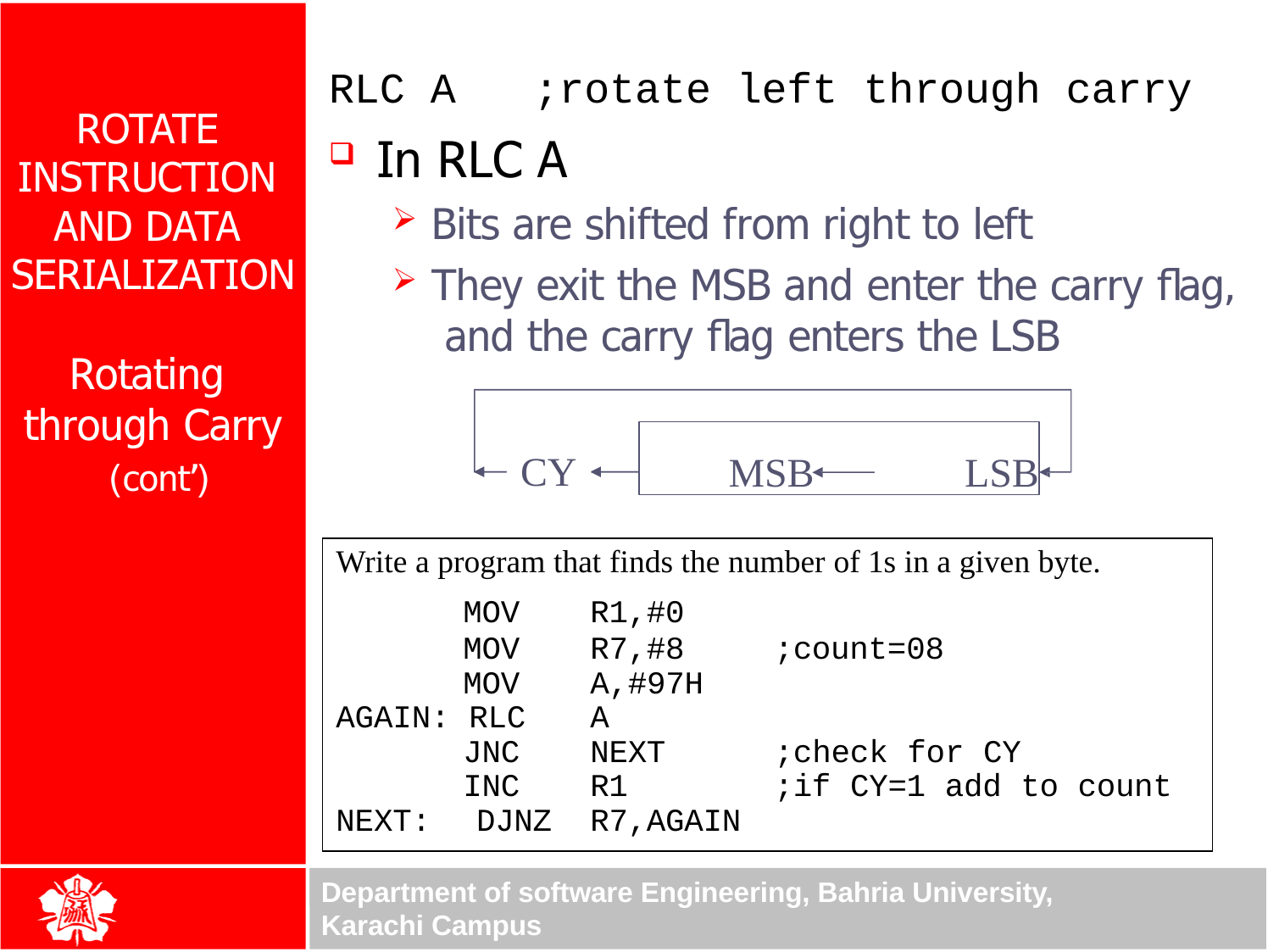

# RLC A	;rotate left through carry
ROTATE  INSTRUCTION  AND DATA  SERIALIZATION
In RLC A
Bits are shifted from right to left
They exit the MSB and enter the carry flag,  and the carry flag enters the LSB
Rotating  through Carry  (cont’)

MSB	LSB
CY

| Write a program that finds the number of 1s in a given byte. |  |  |
| --- | --- | --- |
| MOV | R1,#0 |  |
| MOV | R7,#8 | ;count=08 |
| MOV | A,#97H |  |
| AGAIN: RLC | A |  |
| JNC | NEXT | ;check for CY |
| INC | R1 | ;if CY=1 add to count |
| NEXT: DJNZ | R7,AGAIN |  |
Department of software Engineering, Bahria University, Karachi Campus